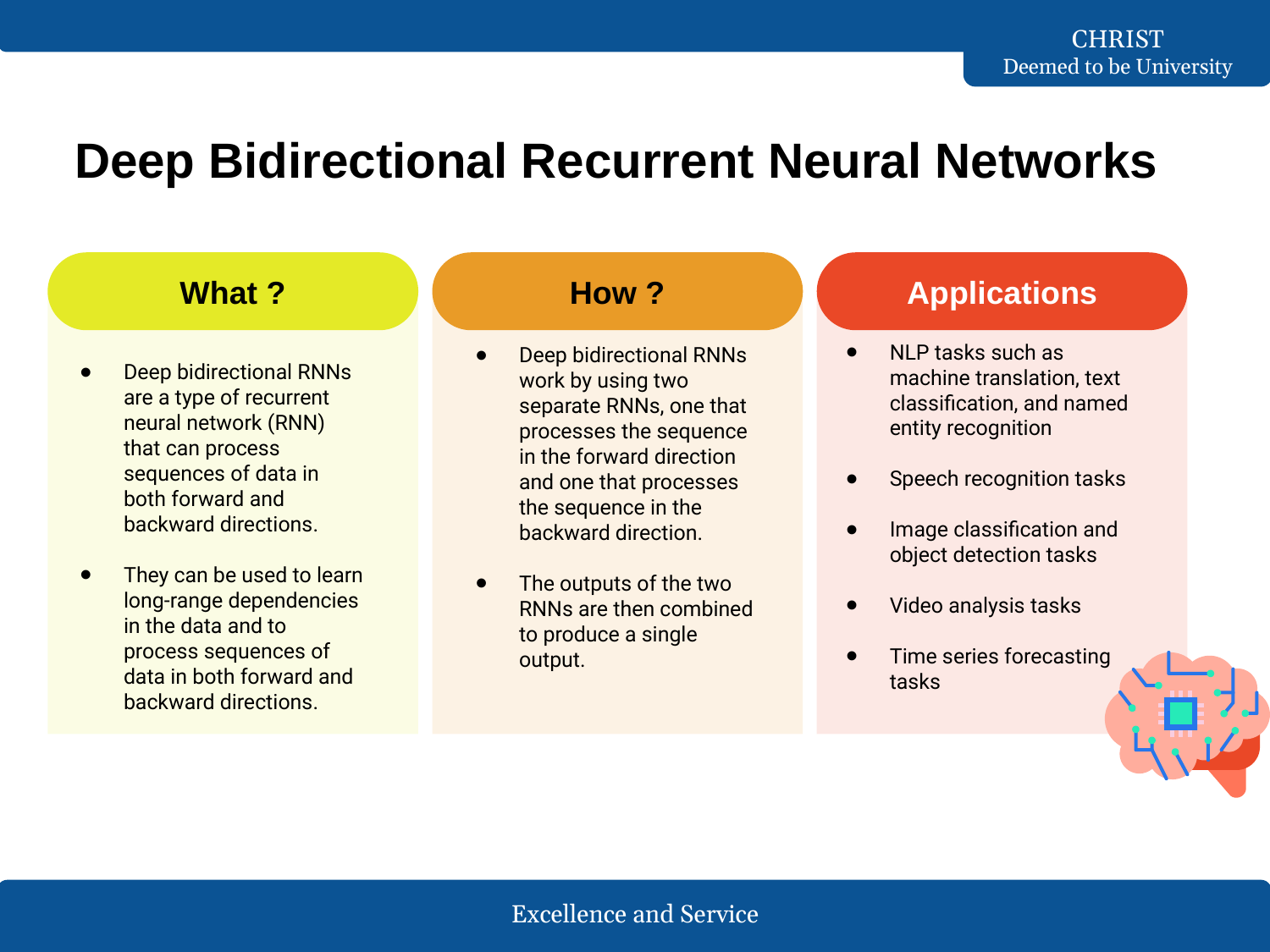

Deep Bidirectional Recurrent Neural Networks

What ?
Deep bidirectional RNNs are a type of recurrent neural network (RNN) that can process sequences of data in both forward and backward directions.

They can be used to learn long-range dependencies in the data and to process sequences of data in both forward and backward directions.
How ?
Deep bidirectional RNNs work by using two separate RNNs, one that processes the sequence in the forward direction and one that processes the sequence in the backward direction.

The outputs of the two RNNs are then combined to produce a single output.
Applications
NLP tasks such as machine translation, text classification, and named entity recognition

Speech recognition tasks

Image classification and object detection tasks

Video analysis tasks

Time series forecasting tasks